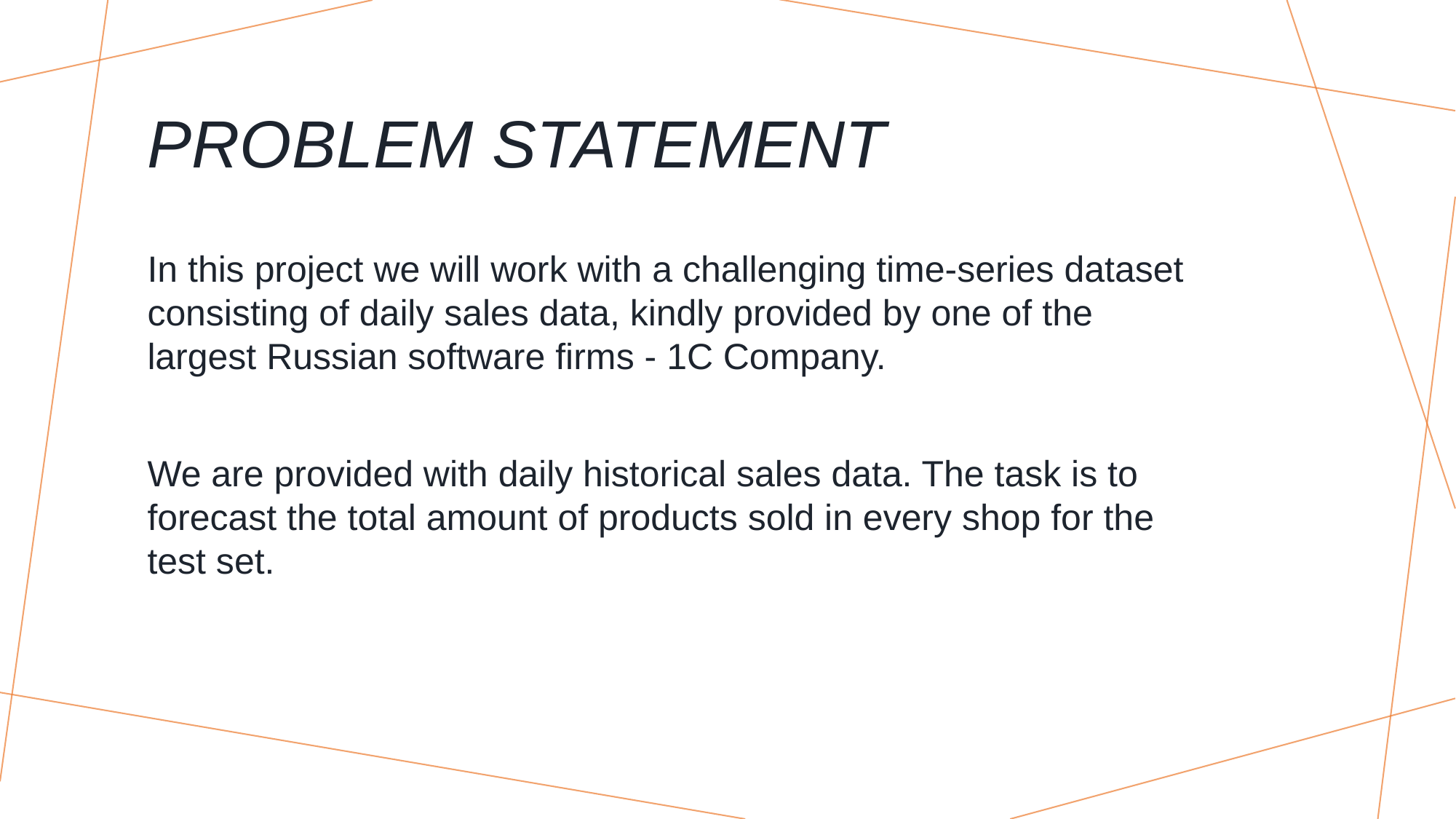

# Problem Statement
In this project we will work with a challenging time-series dataset consisting of daily sales data, kindly provided by one of the largest Russian software firms - 1C Company.

We are provided with daily historical sales data. The task is to forecast the total amount of products sold in every shop for the test set.